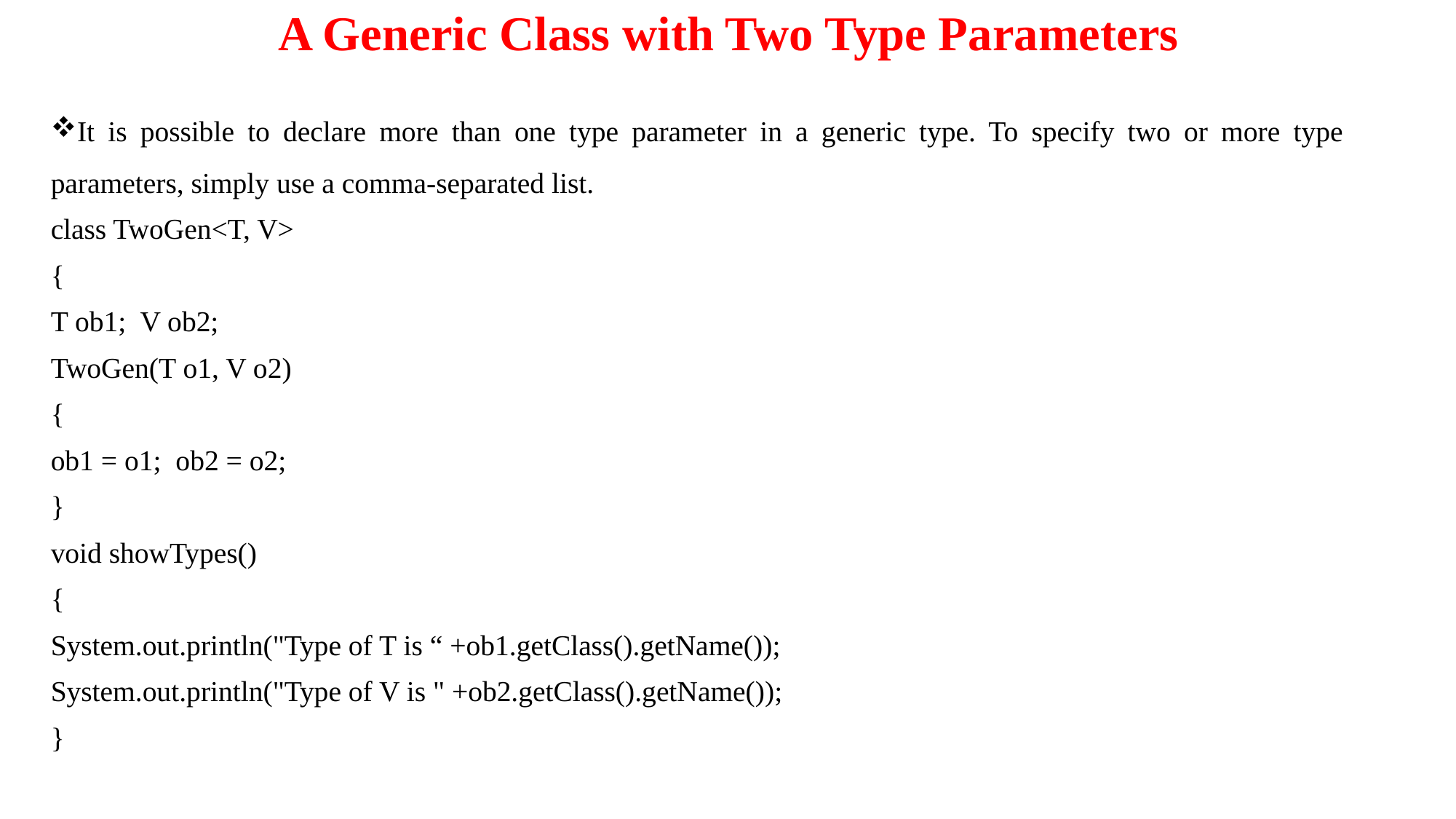

# A Generic Class with Two Type Parameters
It is possible to declare more than one type parameter in a generic type. To specify two or more type parameters, simply use a comma-separated list.
class TwoGen<T, V>
{
T ob1;  V ob2;
TwoGen(T o1, V o2)
{
ob1 = o1;  ob2 = o2;
}
void showTypes()
{
System.out.println("Type of T is “ +ob1.getClass().getName());
System.out.println("Type of V is " +ob2.getClass().getName());
}